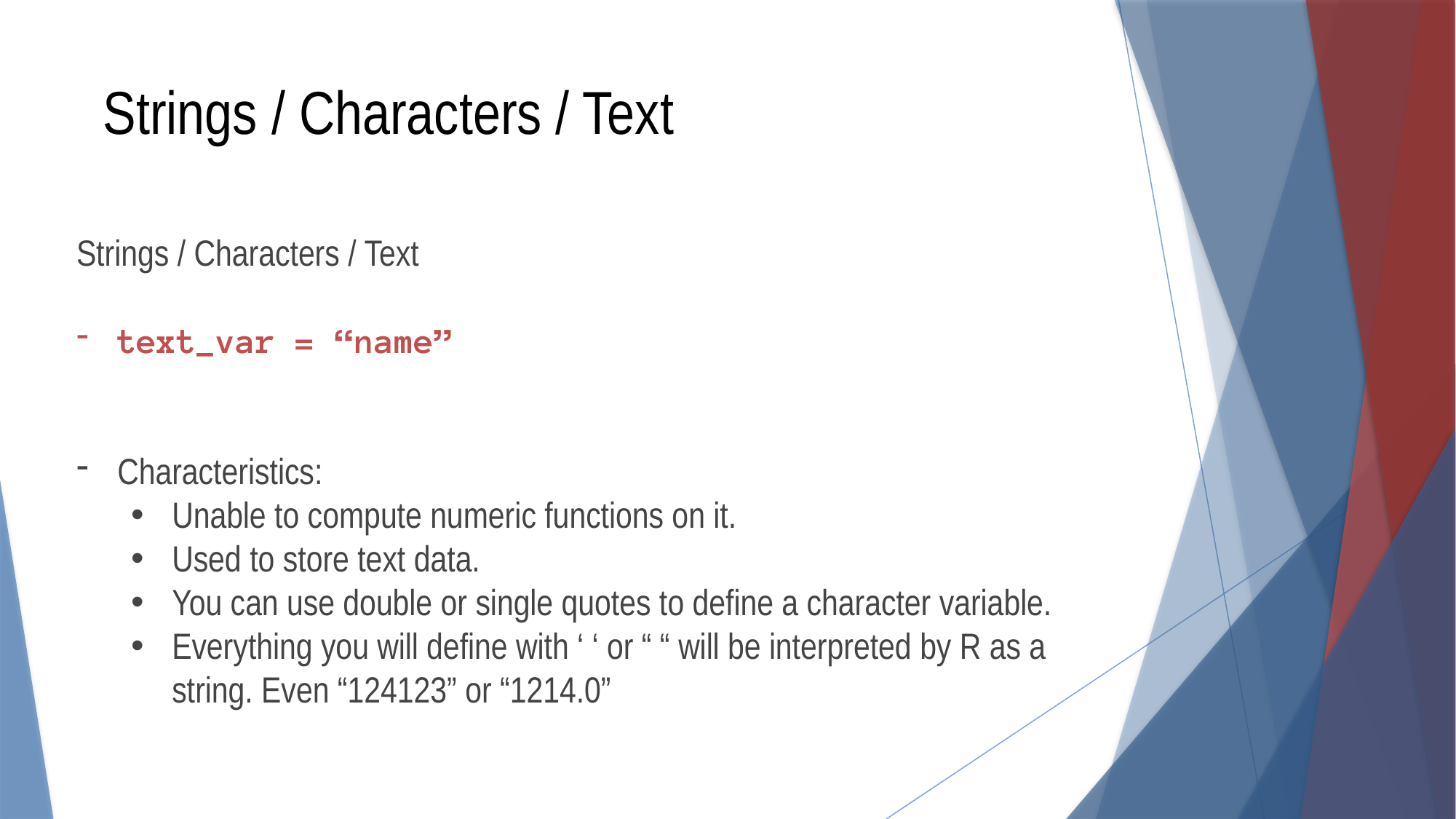

Strings / Characters / Text
Strings / Characters / Text

text_var = “name”

Characteristics:
Unable to compute numeric functions on it.
Used to store text data.
You can use double or single quotes to define a character variable.
Everything you will define with ‘ ‘ or “ “ will be interpreted by R as a string. Even “124123” or “1214.0”